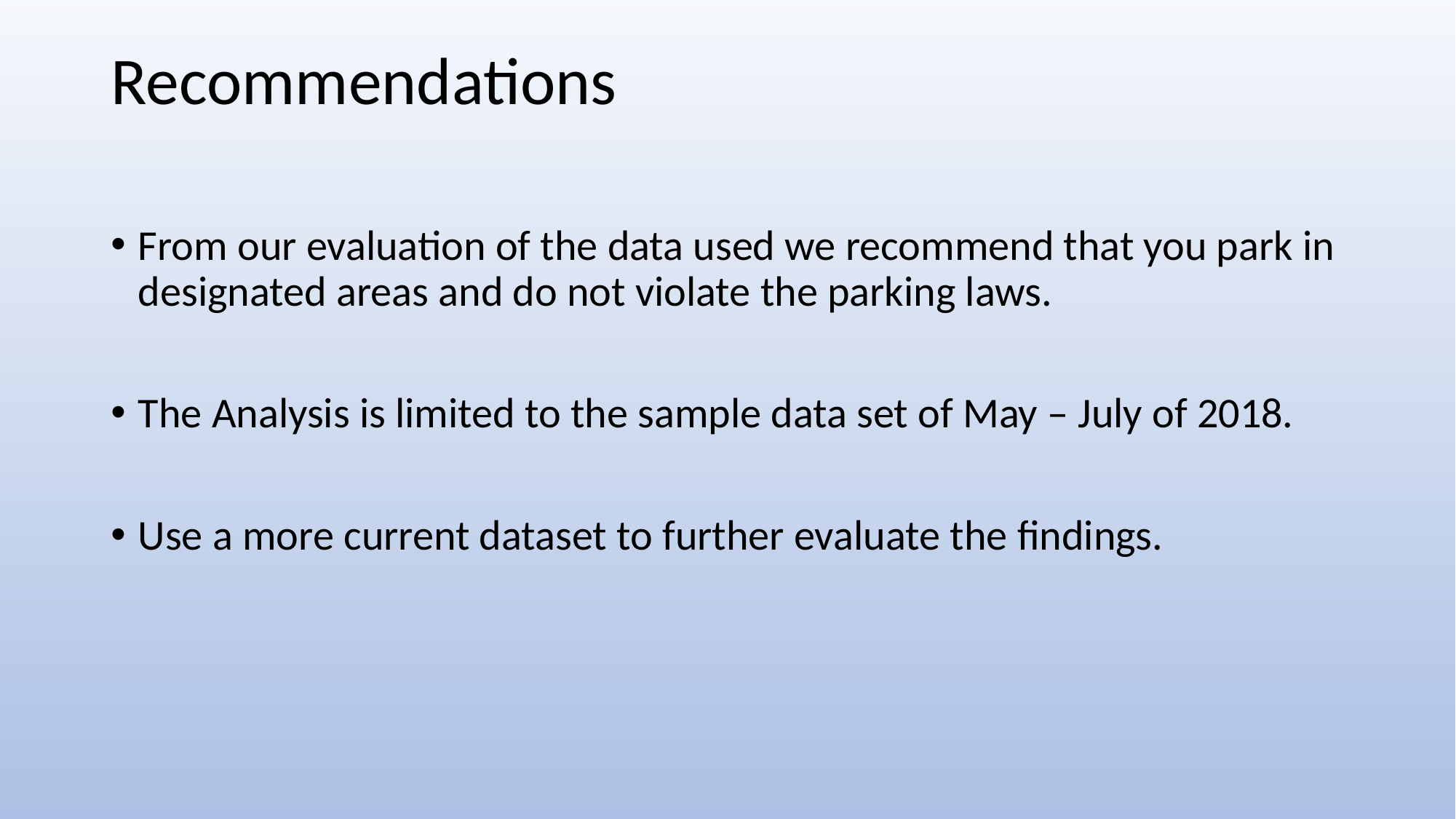

# Recommendations
From our evaluation of the data used we recommend that you park in designated areas and do not violate the parking laws.

The Analysis is limited to the sample data set of May – July of 2018.

Use a more current dataset to further evaluate the findings.